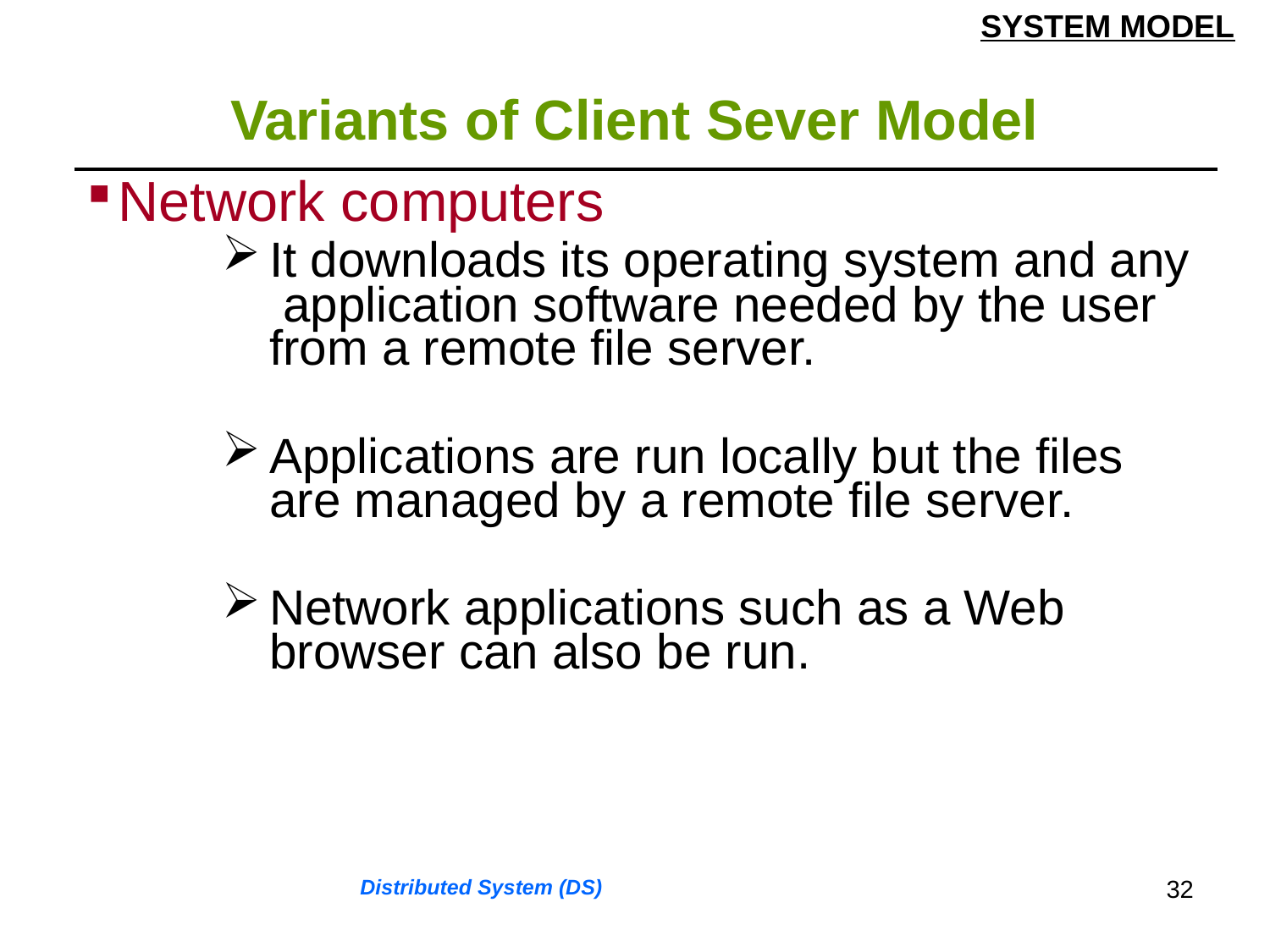

SYSTEM MODEL
# Variants of Client Sever Model
| Network computers It downloads its operating system and any application software needed by the user from a remote file server. Applications are run locally but the files are managed by a remote file server. Network applications such as a Web browser can also be run. |
| --- |
32
Distributed System (DS)